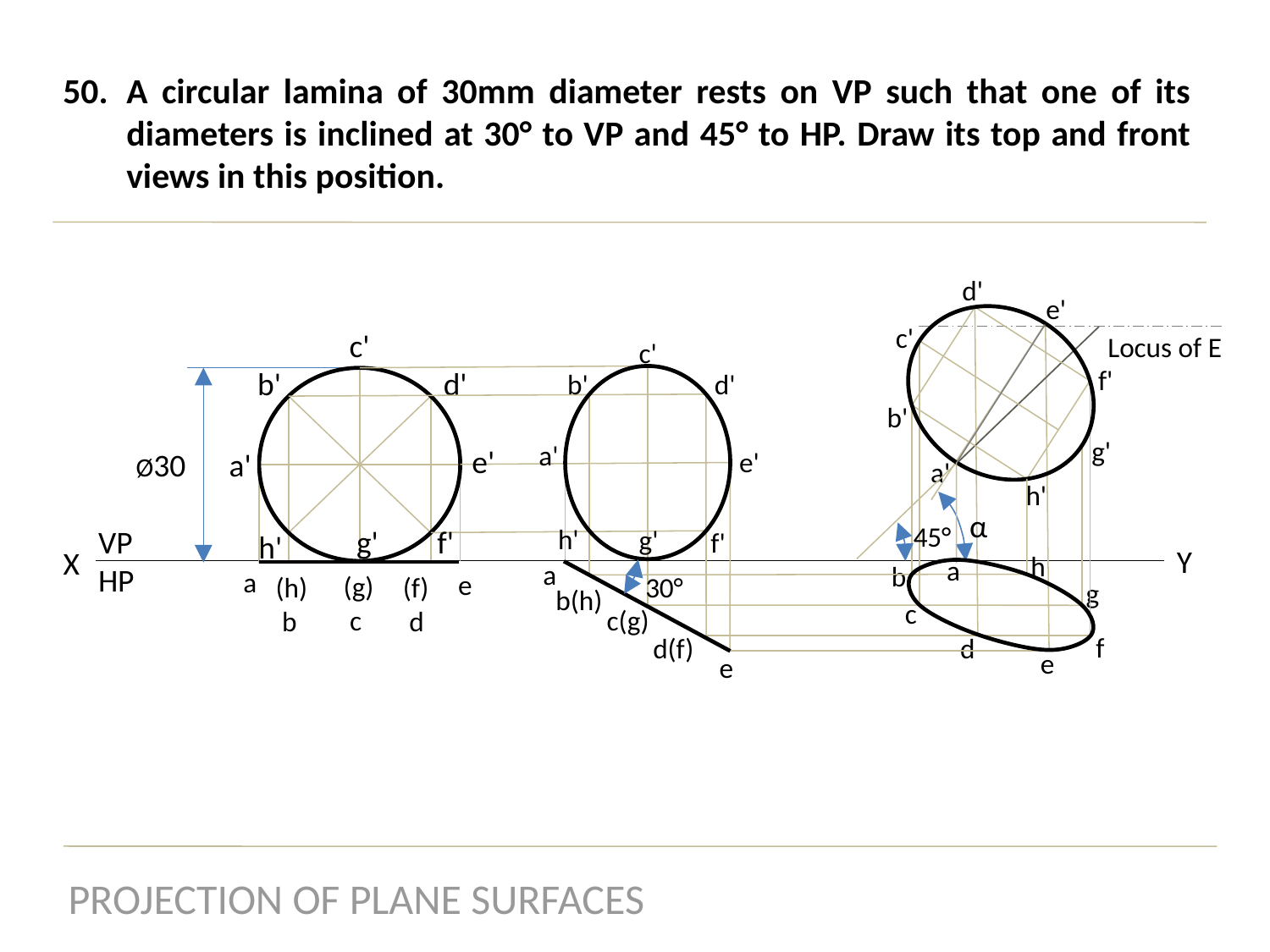

A circular lamina of 30mm diameter rests on VP such that one of its diameters is inclined at 30° to VP and 45° to HP. Draw its top and front views in this position.
d'

e'
c'
c'
Locus of E
c'
f'
b'
d'
b'
d'

b'
g'
a'
e'
e'
Ø30
a'
a'
h'

α

45°
h'
g'
g'
VP
HP
f'
f'
h'

Y
X
h
a
a
b
a

e
(g)
 c
(h)
 b
(f)
 d
30°
g
b(h)
c
c(g)
f
d(f)
d
e
e
PROJECTION OF PLANE SURFACES